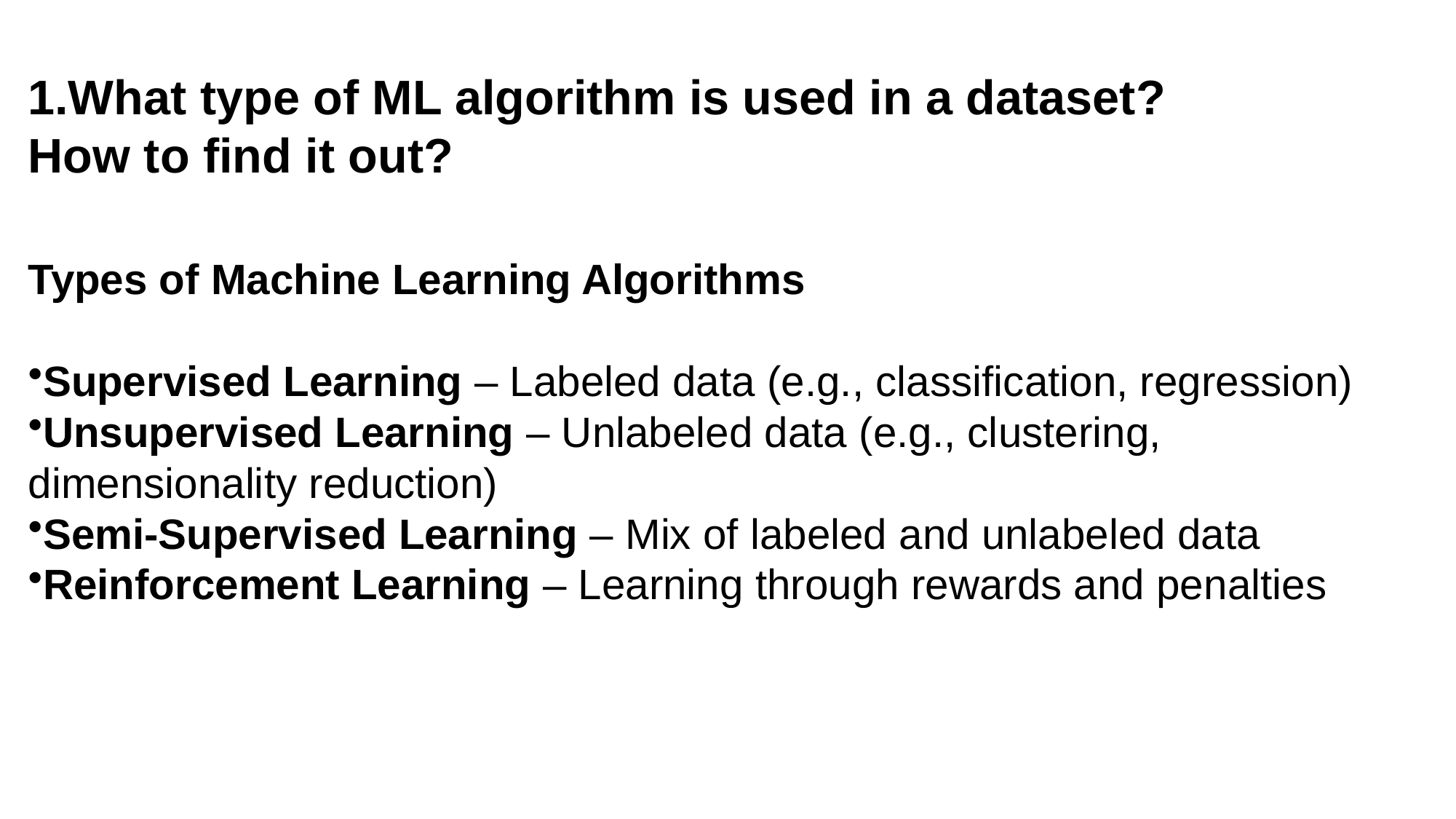

What type of ML algorithm is used in a dataset? How to find it out?

Types of Machine Learning Algorithms

Supervised Learning – Labeled data (e.g., classification, regression)
Unsupervised Learning – Unlabeled data (e.g., clustering, dimensionality reduction)
Semi-Supervised Learning – Mix of labeled and unlabeled data
Reinforcement Learning – Learning through rewards and penalties